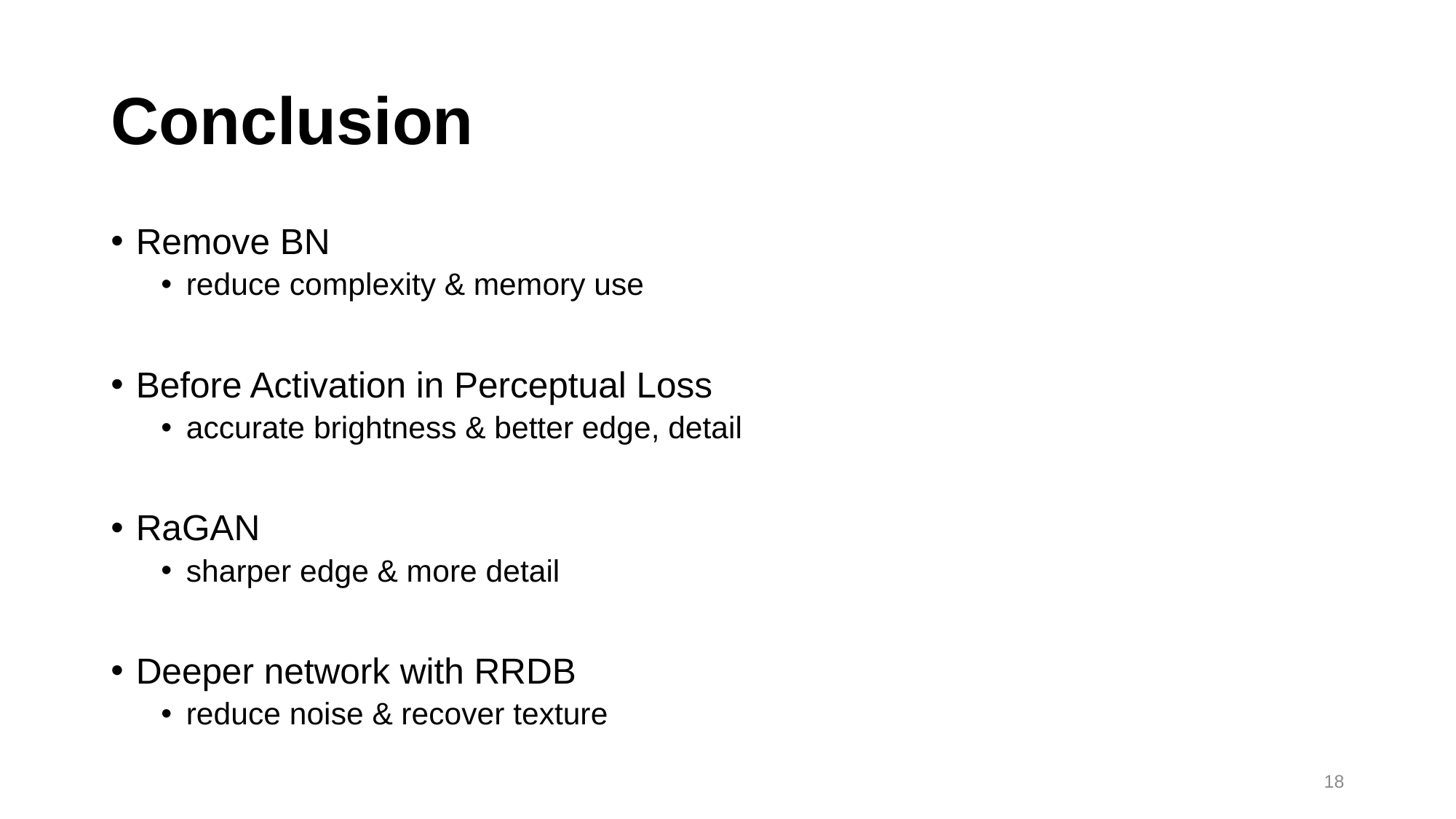

# Conclusion
Remove BN
reduce complexity & memory use

Before Activation in Perceptual Loss
accurate brightness & better edge, detail

RaGAN
sharper edge & more detail

Deeper network with RRDB
reduce noise & recover texture
18